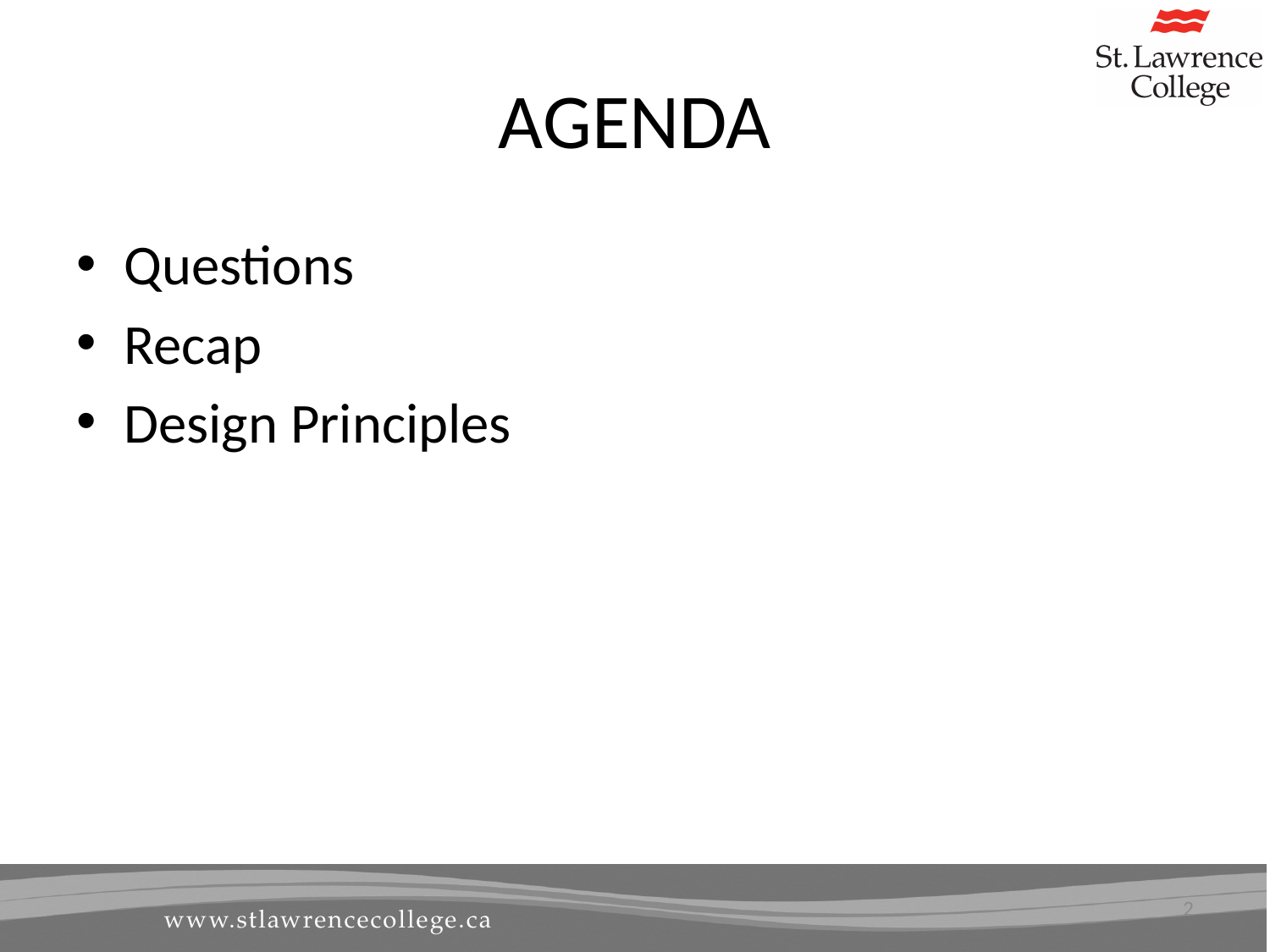

# AGENDA
Questions
Recap
Design Principles

2